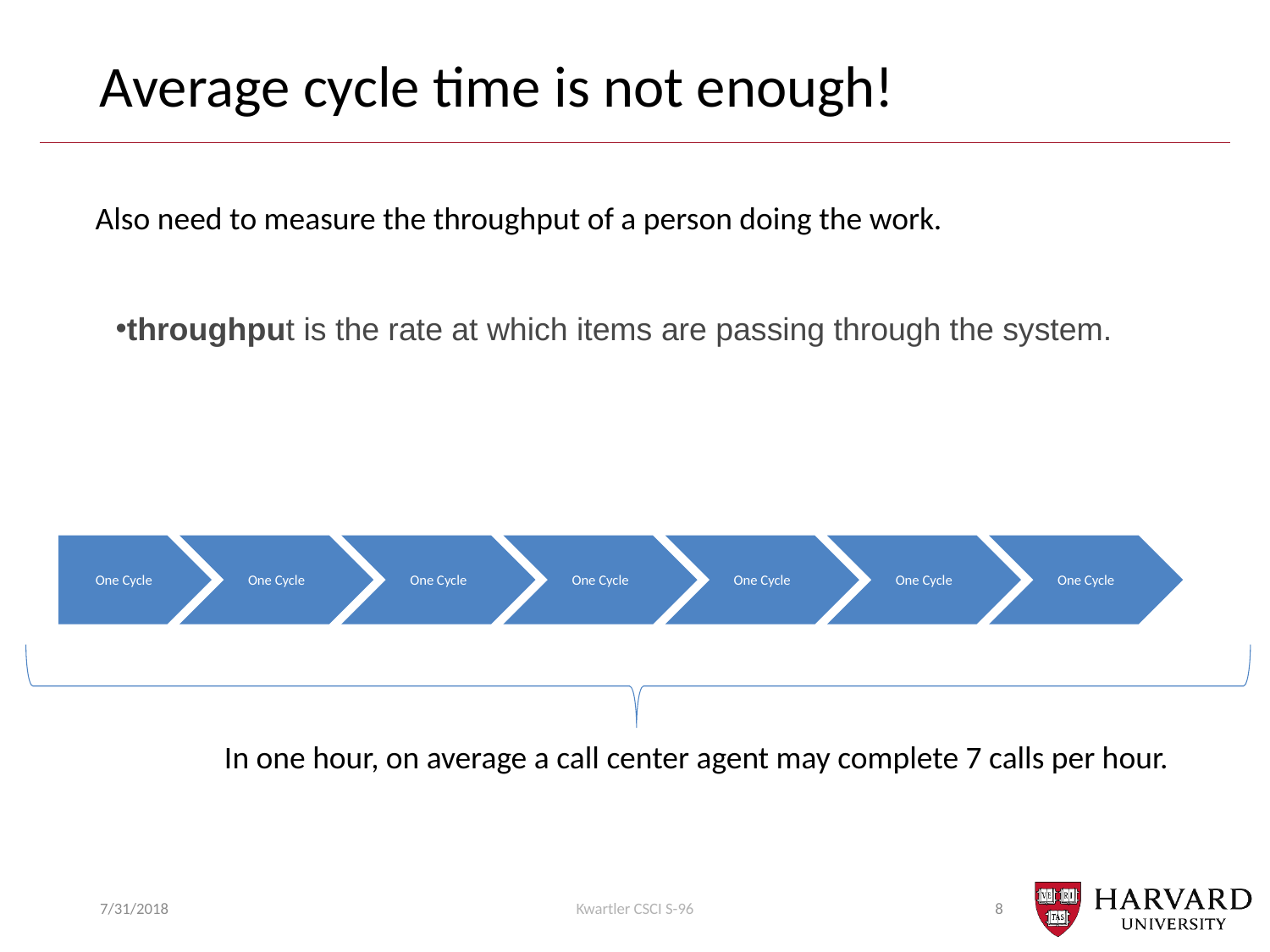

# Average cycle time is not enough!

Also need to measure the throughput of a person doing the work.
throughput is the rate at which items are passing through the system.
One Cycle
One Cycle
One Cycle
One Cycle
One Cycle
One Cycle
One Cycle
In one hour, on average a call center agent may complete 7 calls per hour.
7/31/2018
Kwartler CSCI S-96
8